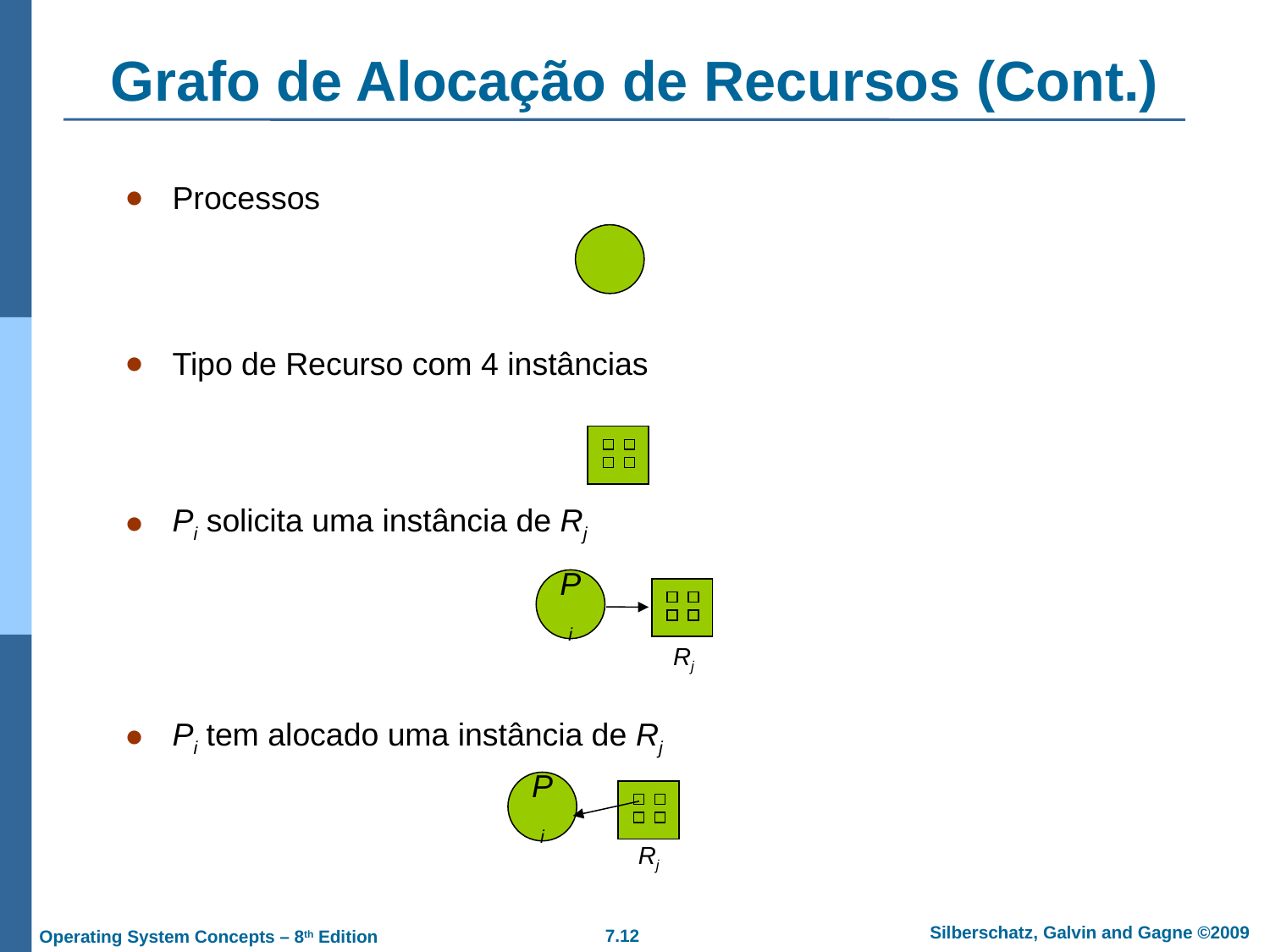

Grafo de Alocação de Recursos (Cont.)
Processos
Tipo de Recurso com 4 instâncias

Pi solicita uma instância de Rj

Pi tem alocado uma instância de Rj

Pi

Rj
Pi

Rj